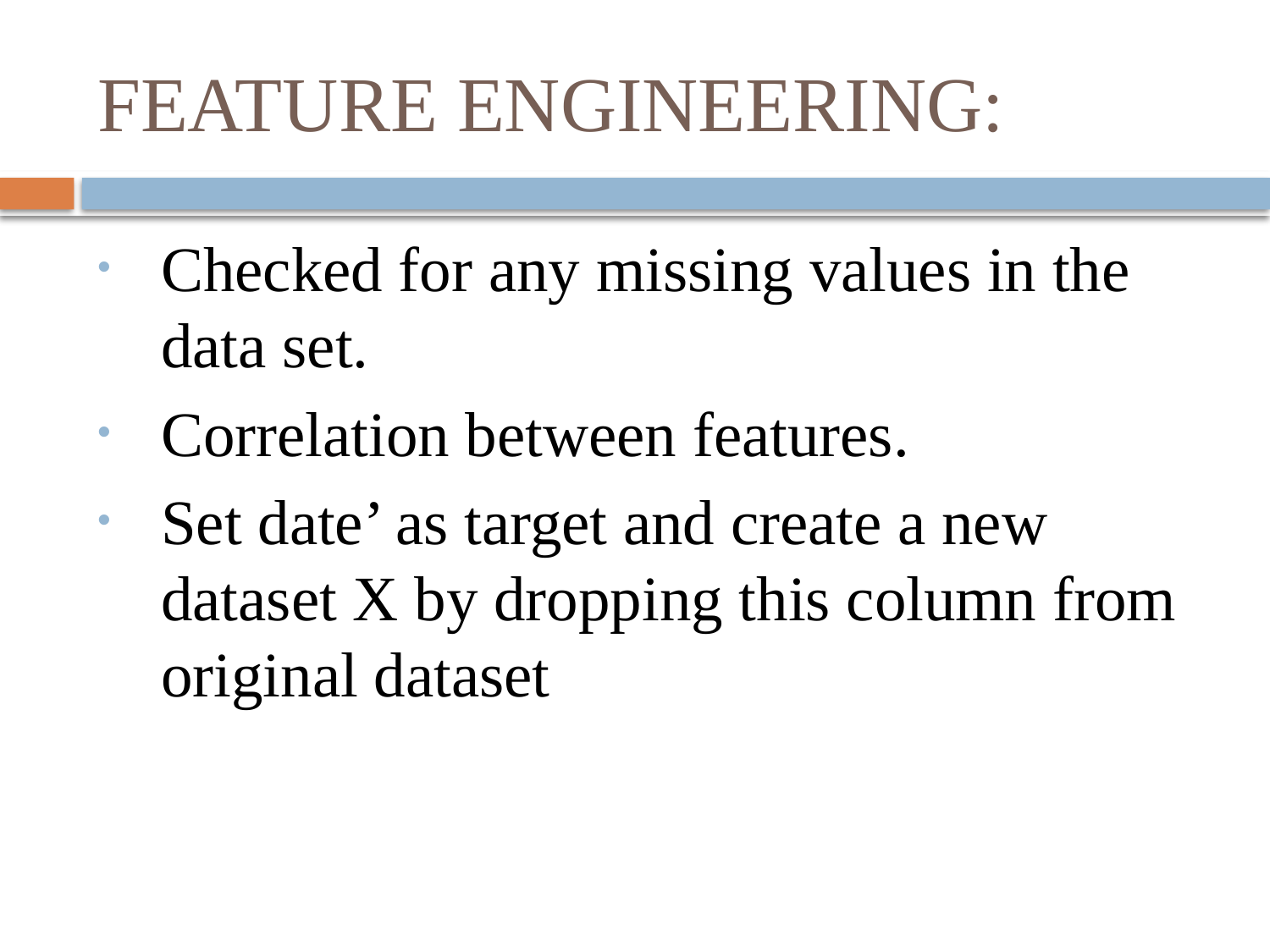

# FEATURE ENGINEERING:
Checked for any missing values in the data set.
Correlation between features.
Set date’ as target and create a new dataset X by dropping this column from original dataset